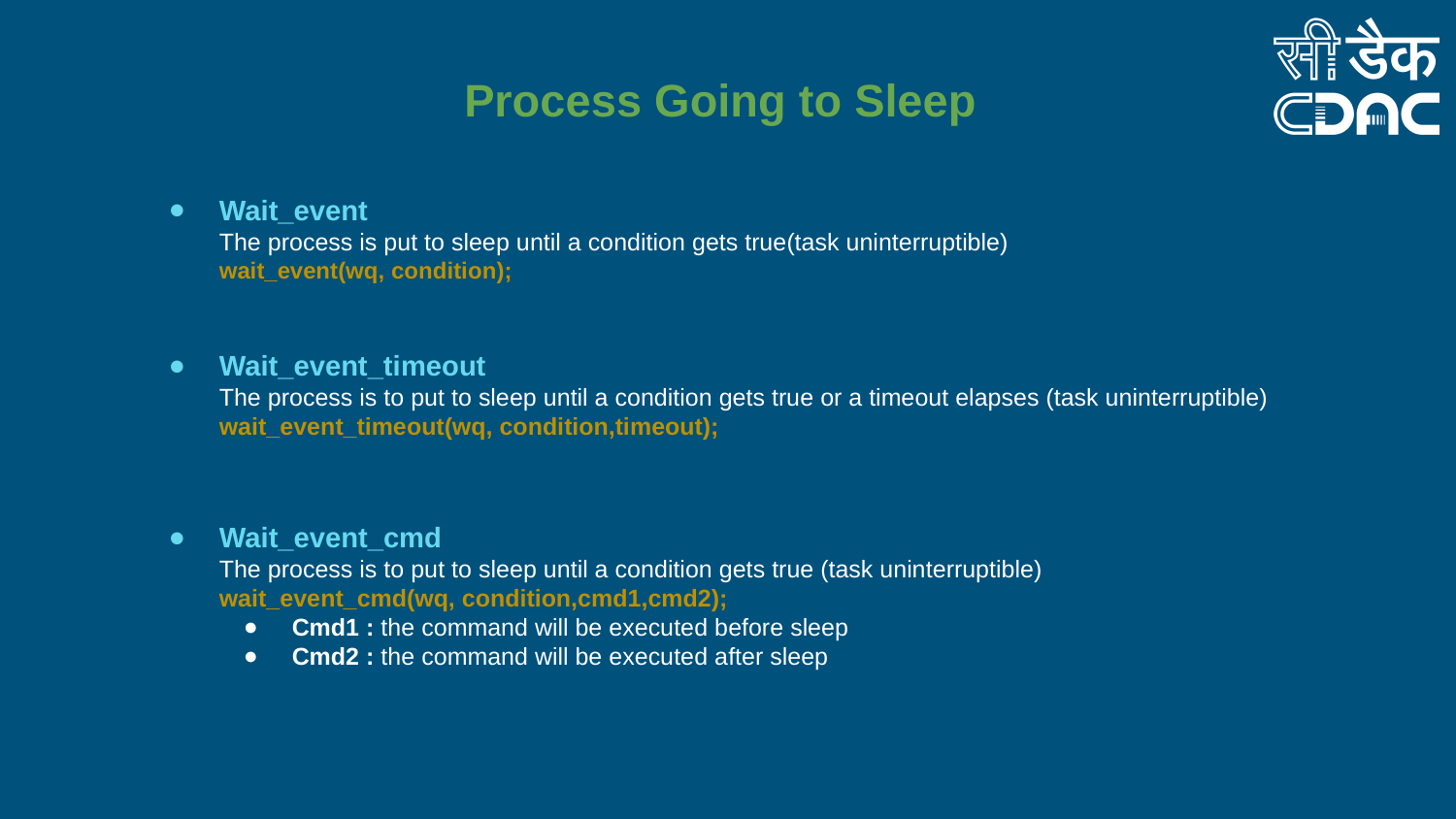

Process Going to Sleep
Wait_event
The process is put to sleep until a condition gets true(task uninterruptible)
wait_event(wq, condition);

Wait_event_timeout
The process is to put to sleep until a condition gets true or a timeout elapses (task uninterruptible)
wait_event_timeout(wq, condition,timeout);

Wait_event_cmd
The process is to put to sleep until a condition gets true (task uninterruptible)
wait_event_cmd(wq, condition,cmd1,cmd2);
Cmd1 : the command will be executed before sleep
Cmd2 : the command will be executed after sleep